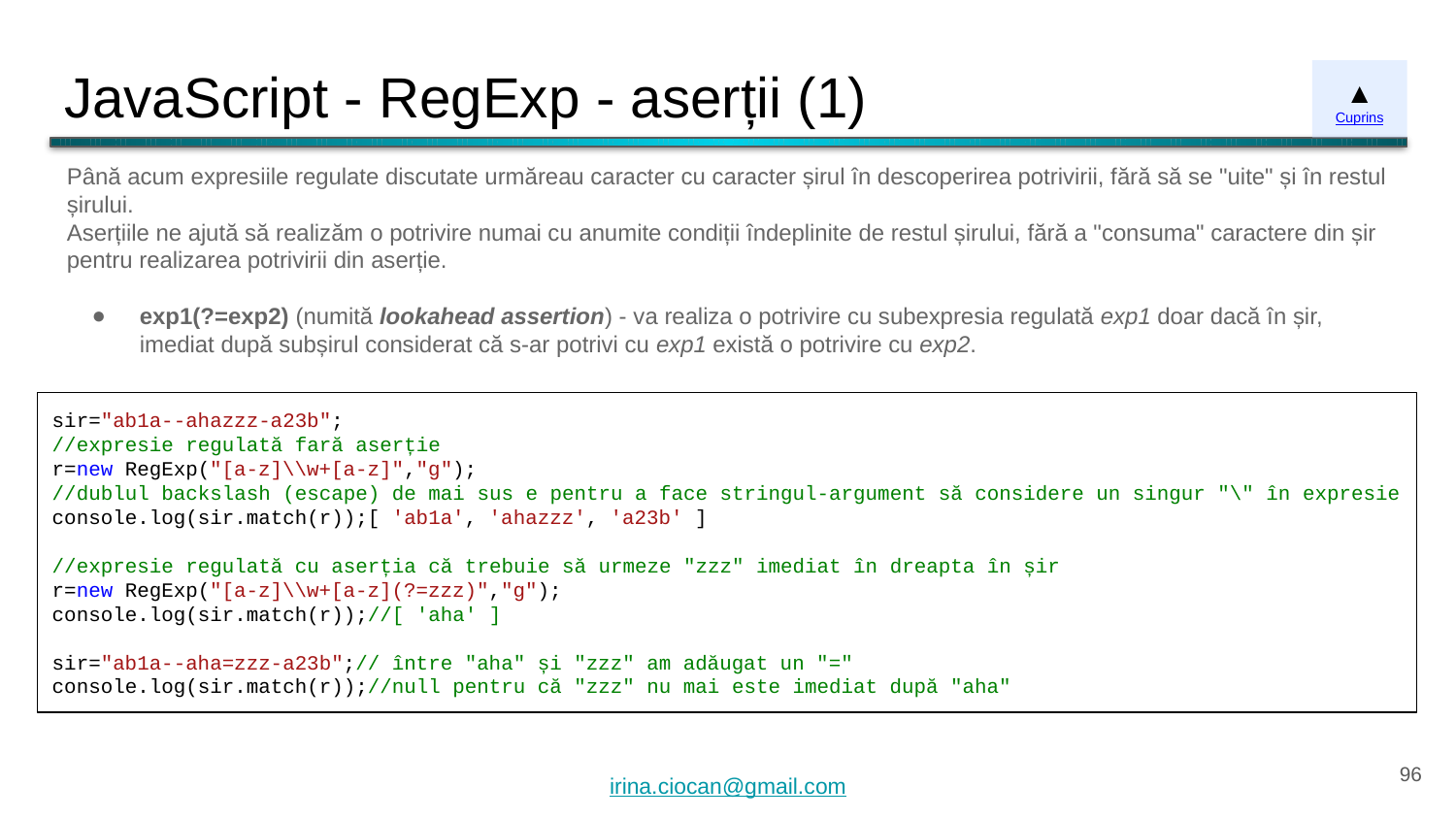

# JavaScript - RegExp - aserții (1)
▲
Cuprins

Până acum expresiile regulate discutate urmăreau caracter cu caracter șirul în descoperirea potrivirii, fără să se "uite" și în restul șirului.
Aserțiile ne ajută să realizăm o potrivire numai cu anumite condiții îndeplinite de restul șirului, fără a "consuma" caractere din șir pentru realizarea potrivirii din aserție.

exp1(?=exp2) (numită lookahead assertion) - va realiza o potrivire cu subexpresia regulată exp1 doar dacă în șir, imediat după subșirul considerat că s-ar potrivi cu exp1 există o potrivire cu exp2.
sir="ab1a--ahazzz-a23b";
//expresie regulată fară aserție
r=new RegExp("[a-z]\\w+[a-z]","g");
//dublul backslash (escape) de mai sus e pentru a face stringul-argument să considere un singur "\" în expresie
console.log(sir.match(r));[ 'ab1a', 'ahazzz', 'a23b' ]

//expresie regulată cu aserția că trebuie să urmeze "zzz" imediat în dreapta în șir
r=new RegExp("[a-z]\\w+[a-z](?=zzz)","g");
console.log(sir.match(r));//[ 'aha' ]

sir="ab1a--aha=zzz-a23b";// între "aha" și "zzz" am adăugat un "="
console.log(sir.match(r));//null pentru că "zzz" nu mai este imediat după "aha"
96
irina.ciocan@gmail.com